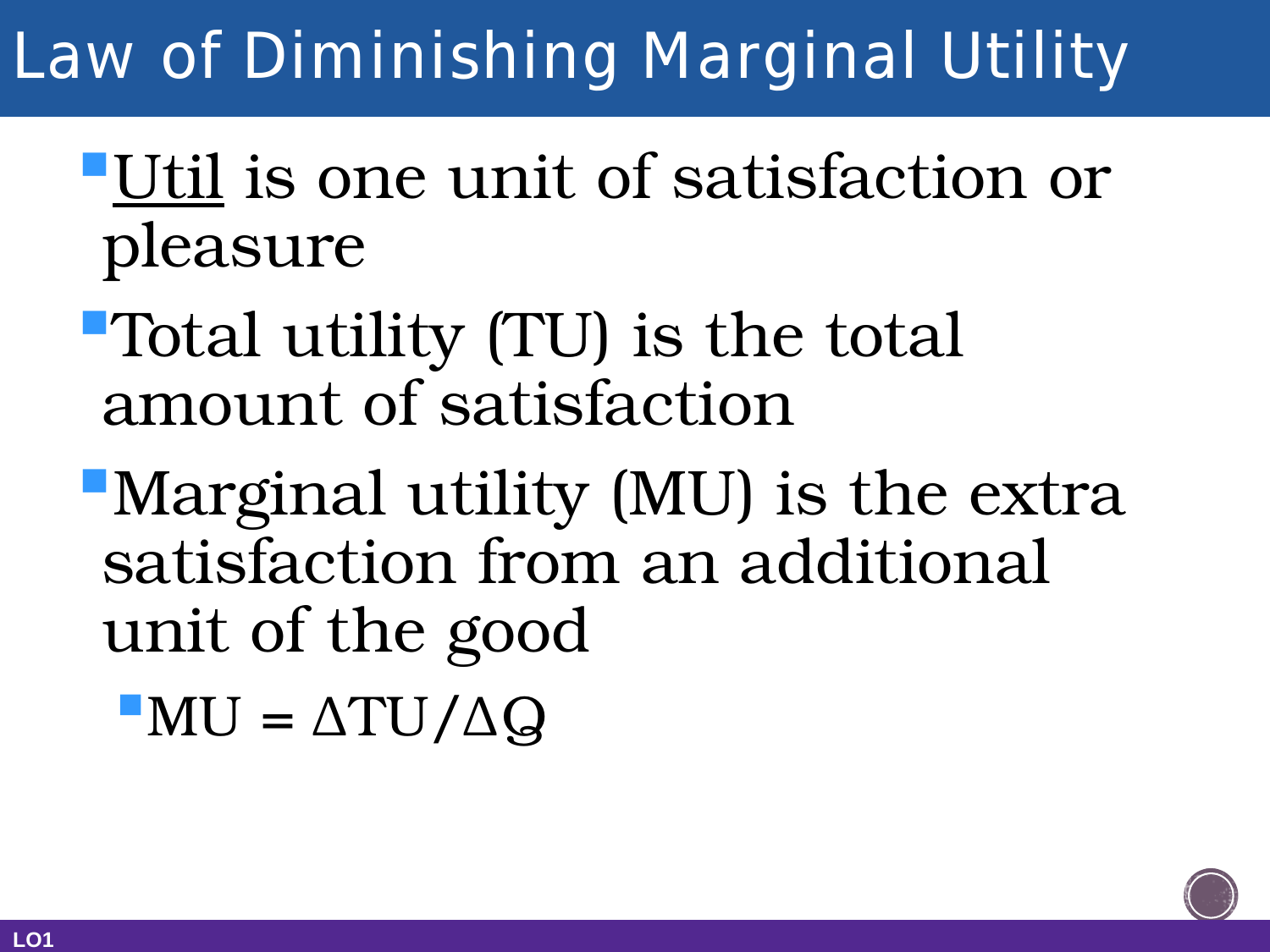

# Law of Diminishing Marginal Utility
Util is one unit of satisfaction or pleasure
Total utility (TU) is the total amount of satisfaction
Marginal utility (MU) is the extra satisfaction from an additional unit of the good
MU = ΔTU/ΔQ

LO1